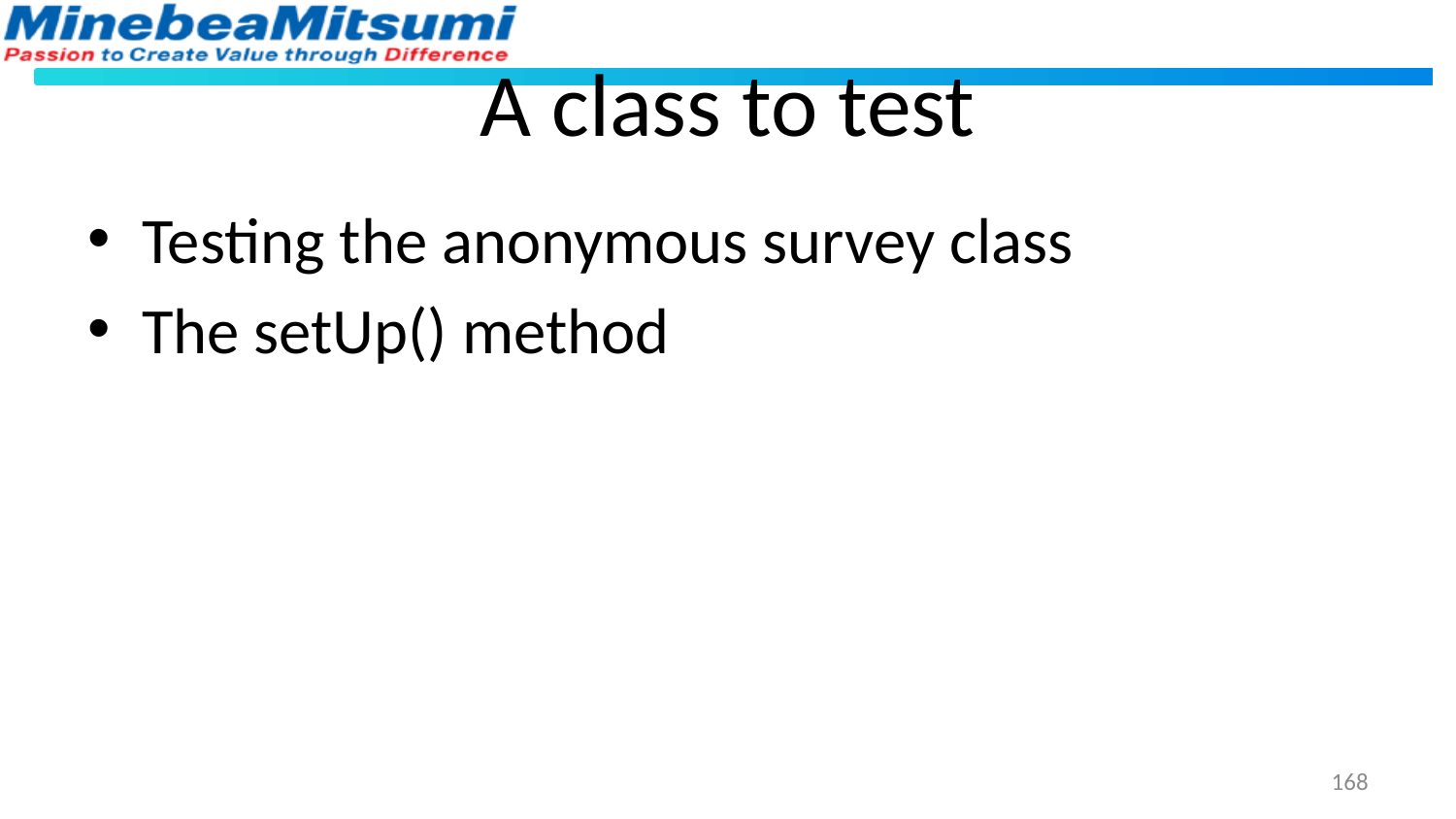

# A class to test
Testing the anonymous survey class
The setUp() method
168